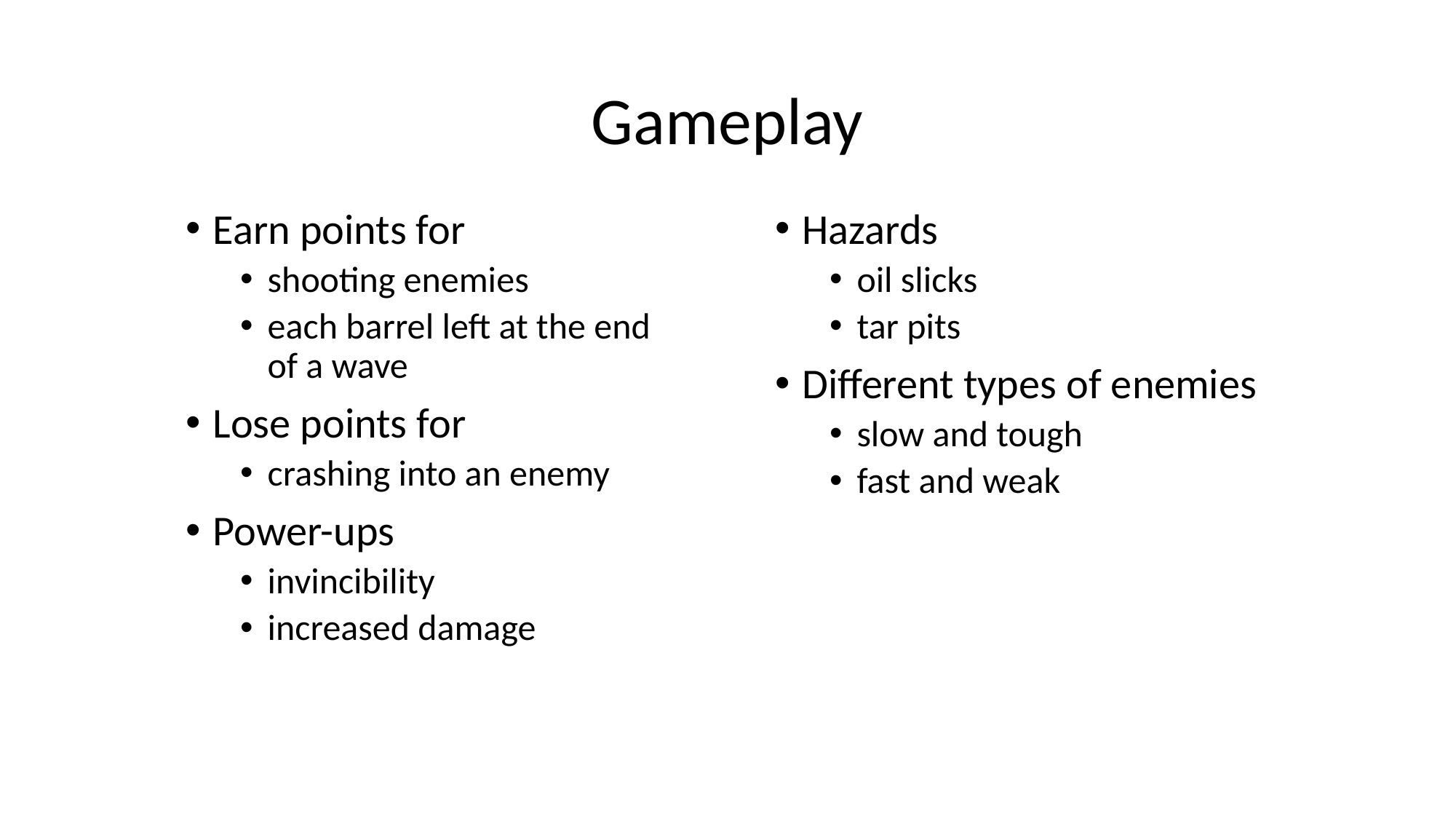

# Gameplay
Earn points for
shooting enemies
each barrel left at the end of a wave
Lose points for
crashing into an enemy
Power-ups
invincibility
increased damage
Hazards
oil slicks
tar pits
Different types of enemies
slow and tough
fast and weak